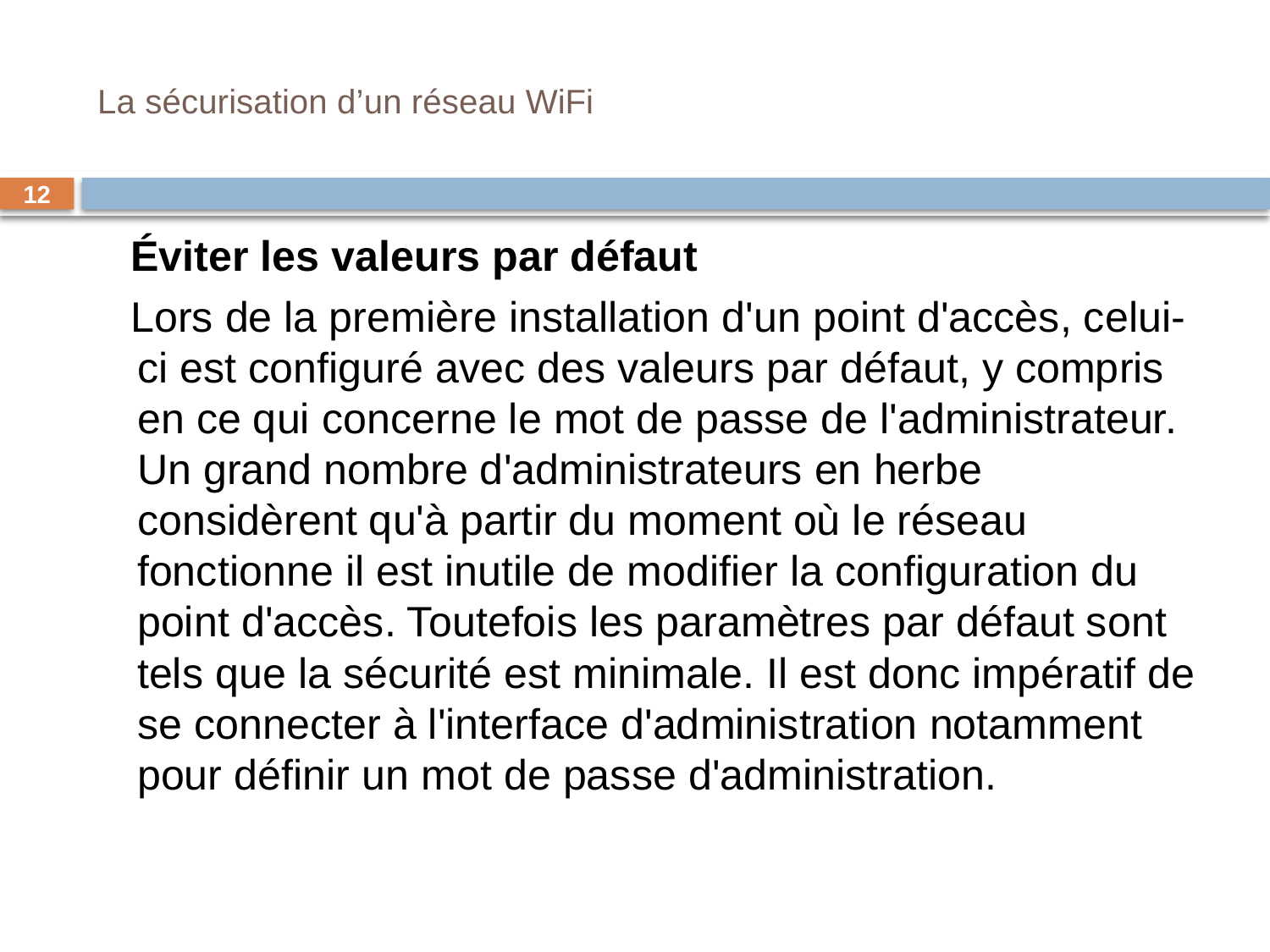

# La sécurisation d’un réseau WiFi
12
Éviter les valeurs par défaut
Lors de la première installation d'un point d'accès, celui-ci est configuré avec des valeurs par défaut, y compris en ce qui concerne le mot de passe de l'administrateur. Un grand nombre d'administrateurs en herbe considèrent qu'à partir du moment où le réseau fonctionne il est inutile de modifier la configuration du point d'accès. Toutefois les paramètres par défaut sont tels que la sécurité est minimale. Il est donc impératif de se connecter à l'interface d'administration notamment pour définir un mot de passe d'administration.